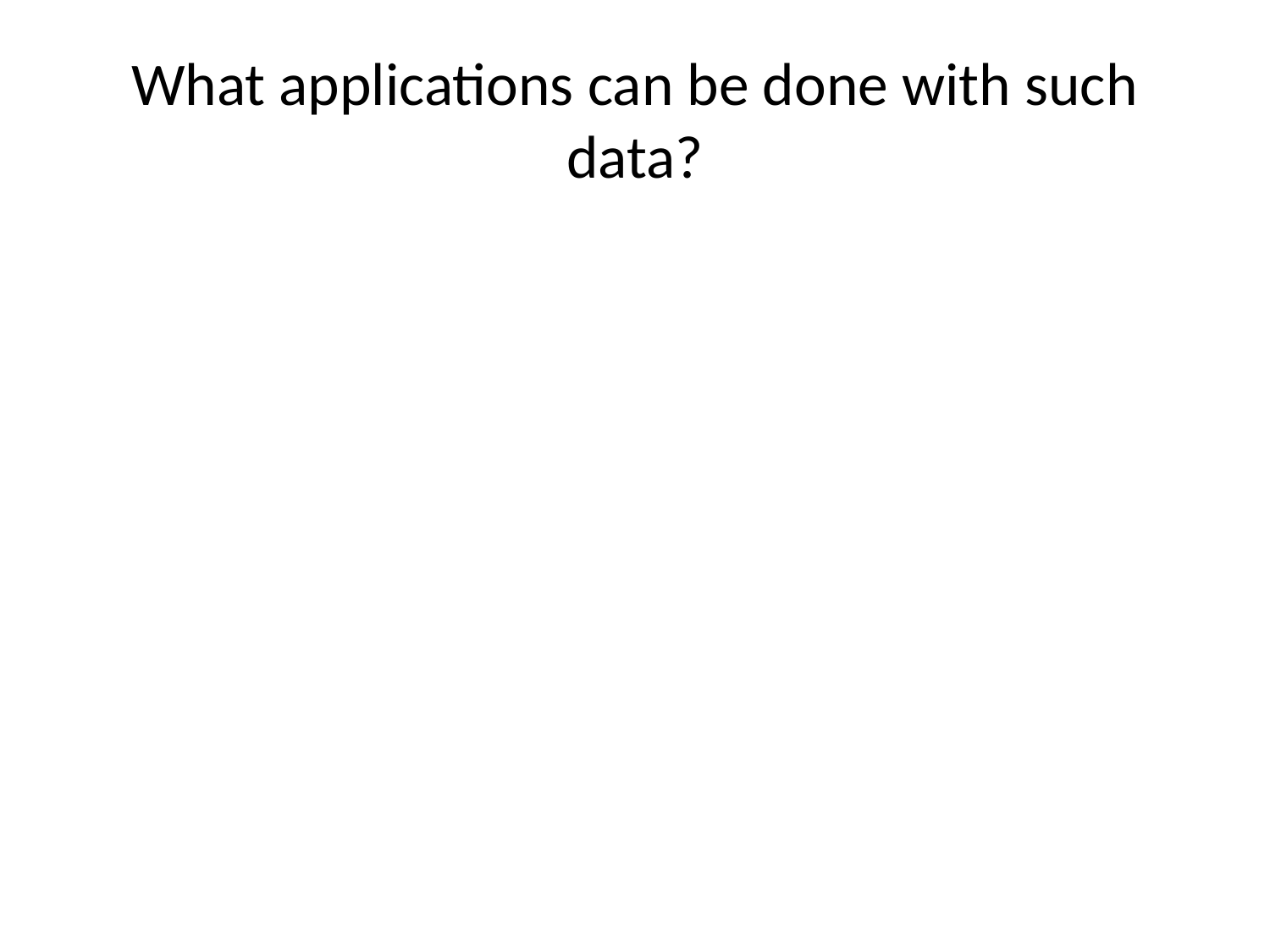

# What applications can be done with such data?